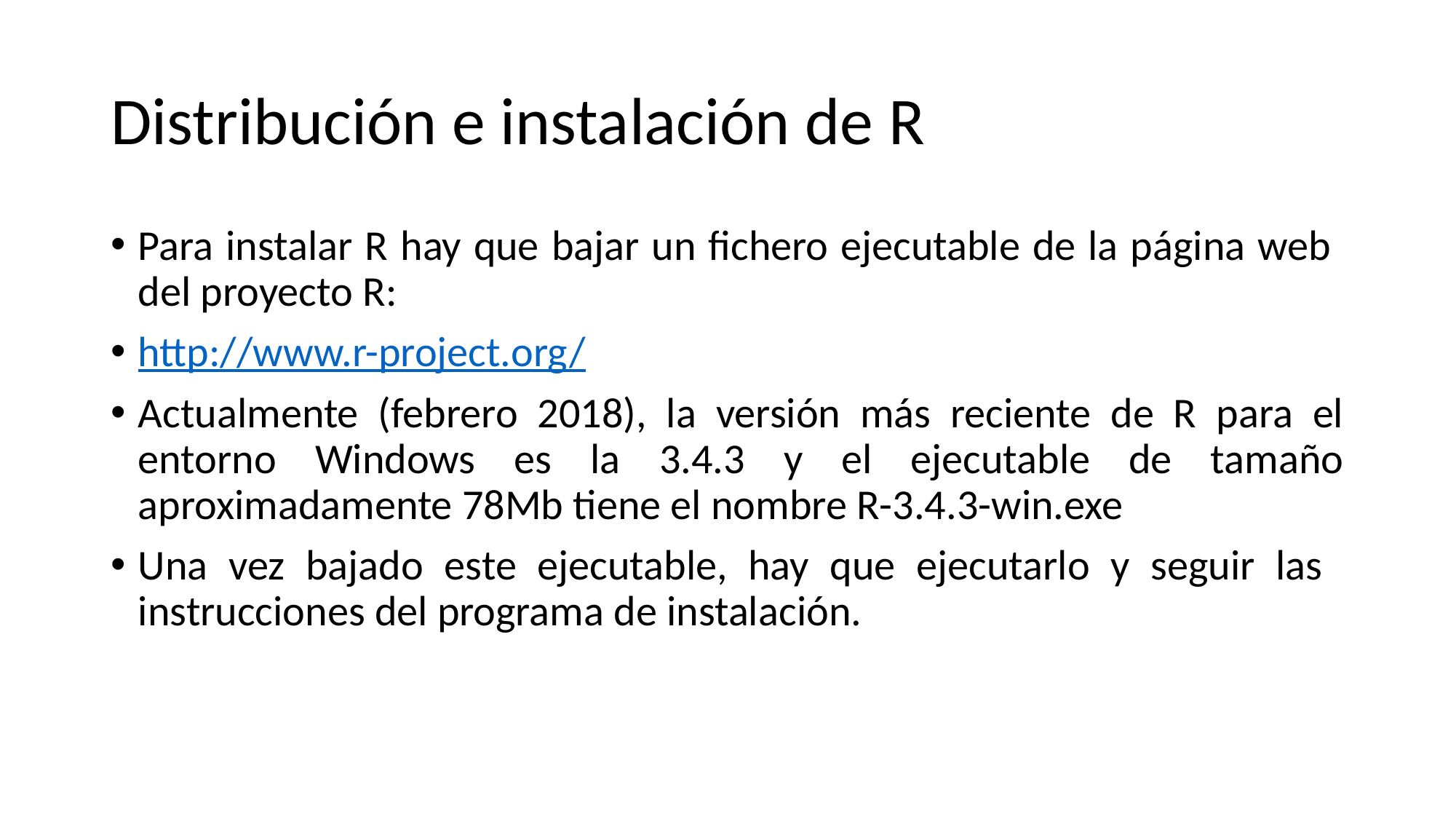

# Distribución e instalación de R
Para instalar R hay que bajar un fichero ejecutable de la página web  del proyecto R:
http://www.r-project.org/
Actualmente (febrero 2018), la versión más reciente de R para el entorno Windows es la 3.4.3 y el ejecutable de tamaño aproximadamente 78Mb tiene el nombre R-3.4.3-win.exe
Una vez bajado este ejecutable, hay que ejecutarlo y seguir las  instrucciones del programa de instalación.